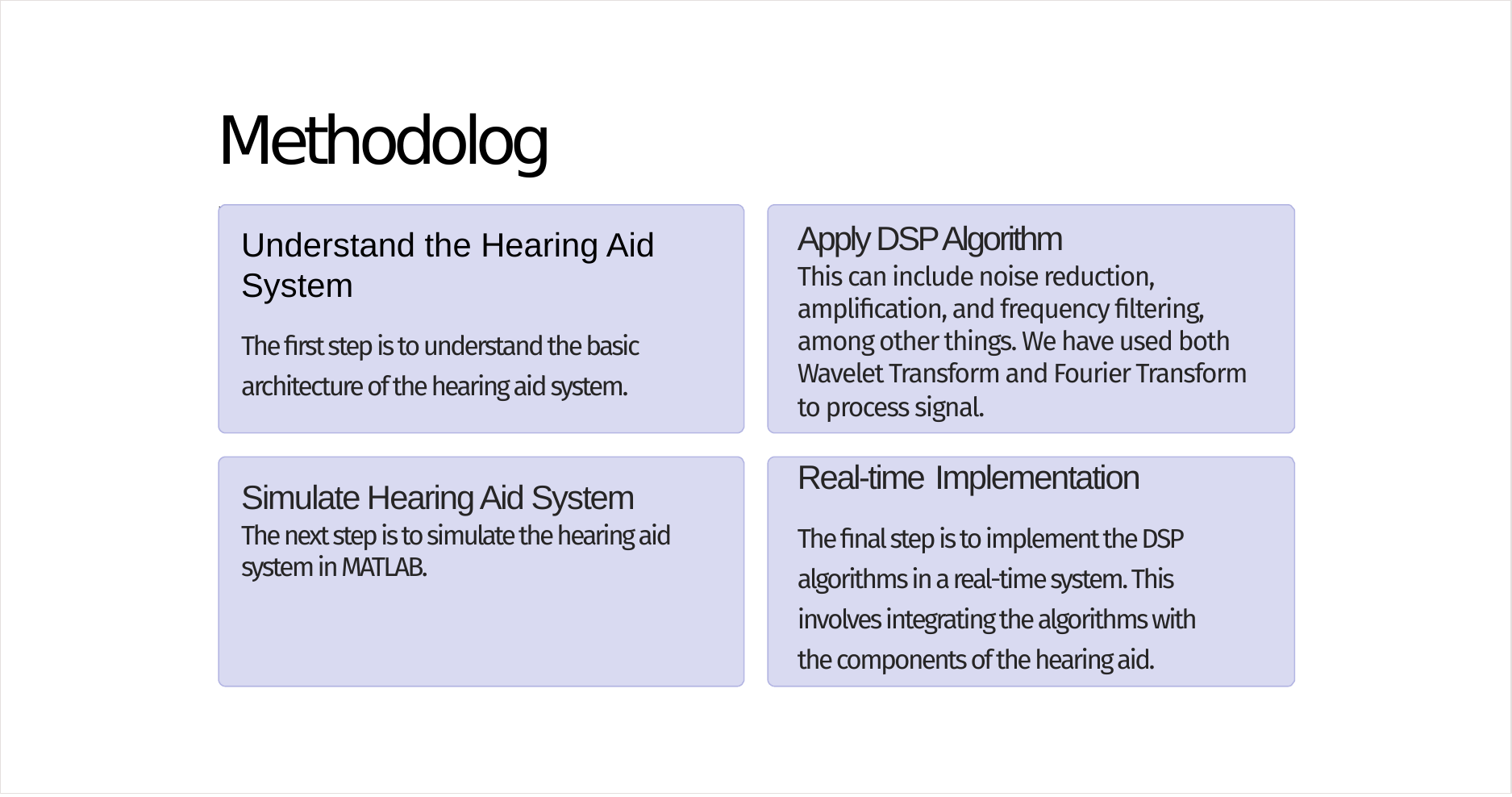

# Methodology

Apply DSP Algorithm
This can include noise reduction, amplification, and frequency filtering, among other things. We have used both Wavelet Transform and Fourier Transform
to process signal.

Real-time Implementation
The final step is to implement the DSP algorithms in a real-time system. This involves integrating the algorithms with the components of the hearing aid.
Understand the Hearing Aid System
The first step is to understand the basic architecture of the hearing aid system.

Simulate Hearing Aid System
The next step is to simulate the hearing aid system in MATLAB.